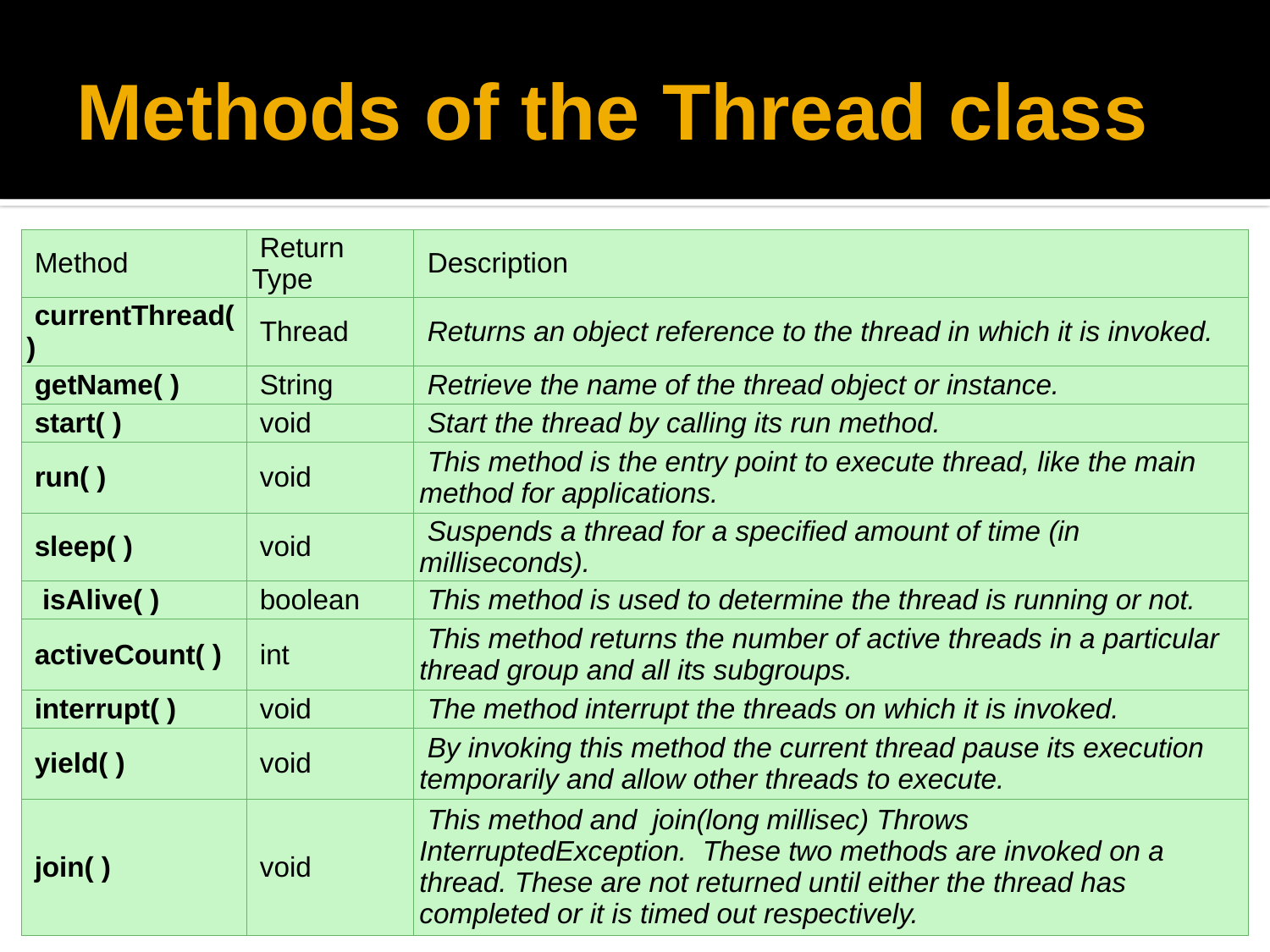

# Methods of the Thread class
| Method | Return Type | Description |
| --- | --- | --- |
| currentThread( ) | Thread | Returns an object reference to the thread in which it is invoked. |
| getName( ) | String | Retrieve the name of the thread object or instance. |
| start( ) | void | Start the thread by calling its run method. |
| run( ) | void | This method is the entry point to execute thread, like the main method for applications. |
| sleep( ) | void | Suspends a thread for a specified amount of time (in milliseconds). |
| isAlive( ) | boolean | This method is used to determine the thread is running or not. |
| activeCount( ) | int | This method returns the number of active threads in a particular thread group and all its subgroups. |
| interrupt( ) | void | The method interrupt the threads on which it is invoked. |
| yield( ) | void | By invoking this method the current thread pause its execution temporarily and allow other threads to execute. |
| join( ) | void | This method and  join(long millisec) Throws InterruptedException.  These two methods are invoked on a thread. These are not returned until either the thread has completed or it is timed out respectively. |